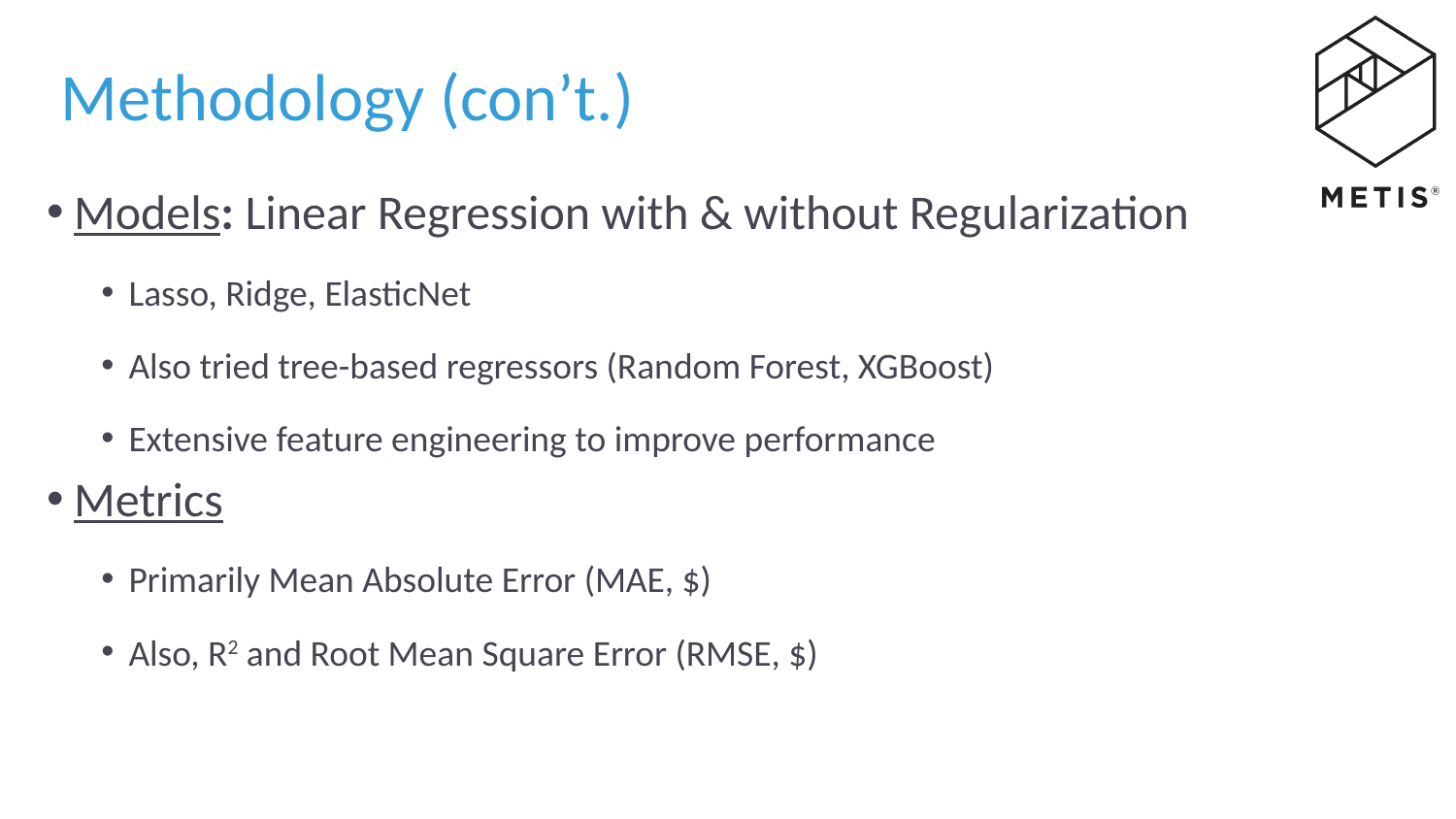

# Methodology (con’t.)
Models: Linear Regression with & without Regularization
Lasso, Ridge, ElasticNet
Also tried tree-based regressors (Random Forest, XGBoost)
Extensive feature engineering to improve performance
Metrics
Primarily Mean Absolute Error (MAE, $)
Also, R2 and Root Mean Square Error (RMSE, $)